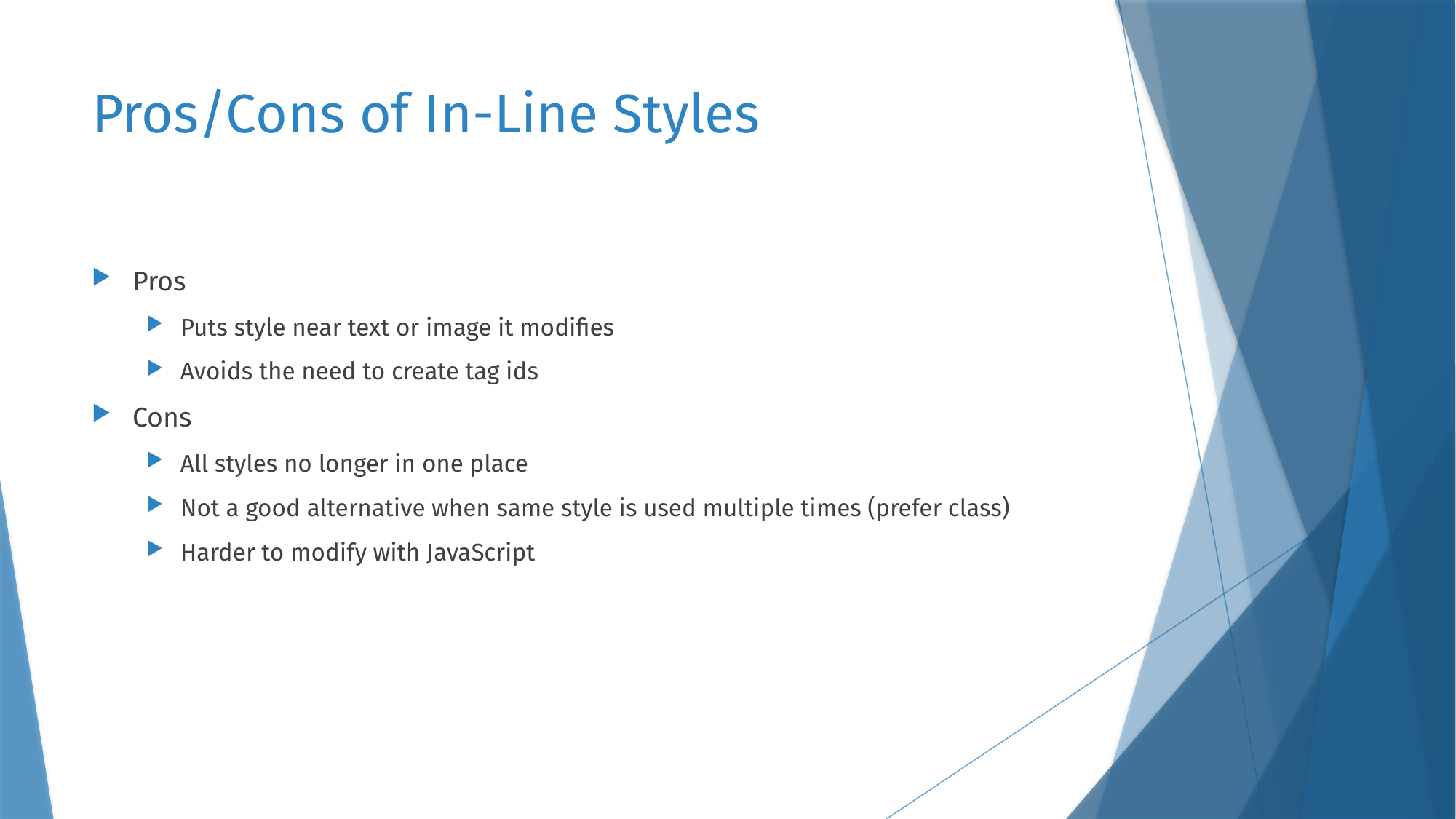

# Pros/Cons of In-Line Styles
Pros
Puts style near text or image it modifies
Avoids the need to create tag ids
Cons
All styles no longer in one place
Not a good alternative when same style is used multiple times (prefer class)
Harder to modify with JavaScript